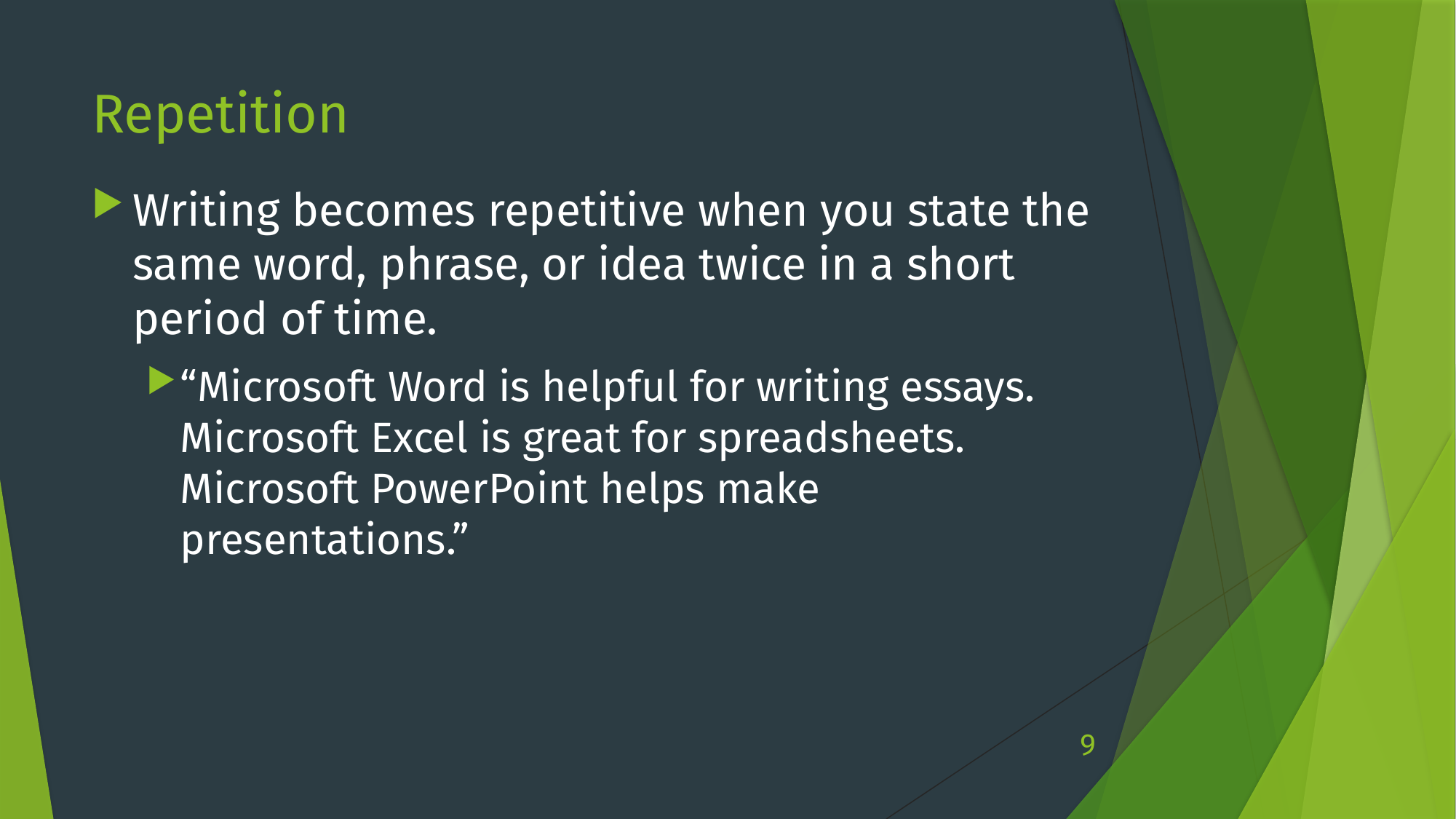

# Repetition
Writing becomes repetitive when you state the same word, phrase, or idea twice in a short period of time.
“Microsoft Word is helpful for writing essays. Microsoft Excel is great for spreadsheets. Microsoft PowerPoint helps make presentations.”

9